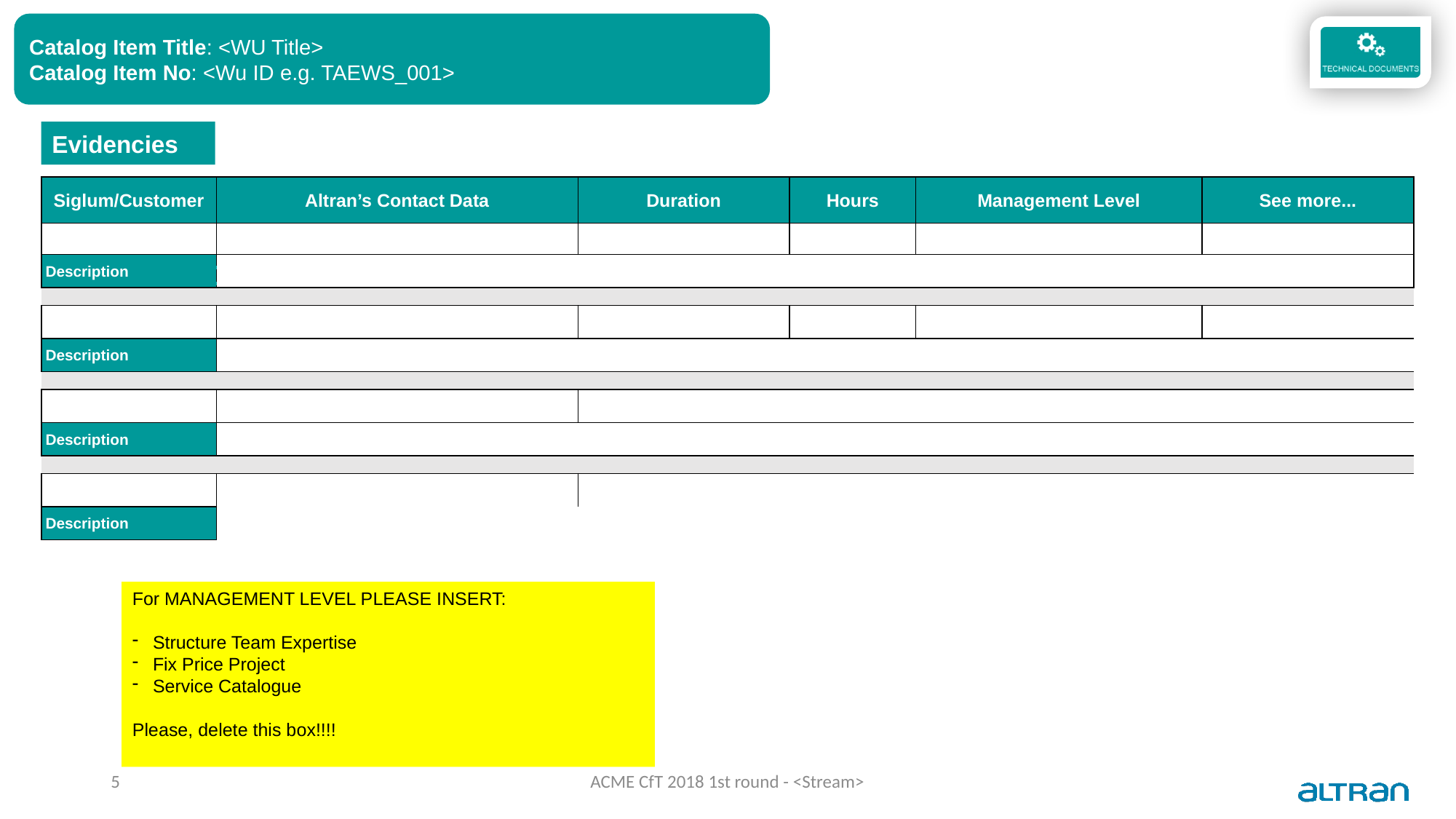

Catalog Item Title: <WU Title>
Catalog Item No: <Wu ID e.g. TAEWS_001>
Evidencies
| Siglum/Customer | Altran’s Contact Data | Duration | Hours | Management Level | See more... |
| --- | --- | --- | --- | --- | --- |
|  |  |  |  |  |  |
| Description |  |  |  |  |  |
|  |  |  |  |  |  |
|  |  |  |  |  |  |
| Description |  |  |  |  |  |
|  |  |  |  |  |  |
|  |  |  |  |  |  |
| Description |  |  |  |  |  |
|  |  |  |  |  |  |
|  |  |  |  |  |  |
| Description |  |  |  |  |  |
For MANAGEMENT LEVEL PLEASE INSERT:

Structure Team Expertise
Fix Price Project
Service Catalogue

Please, delete this box!!!!

5
ACME CfT 2018 1st round - <Stream>